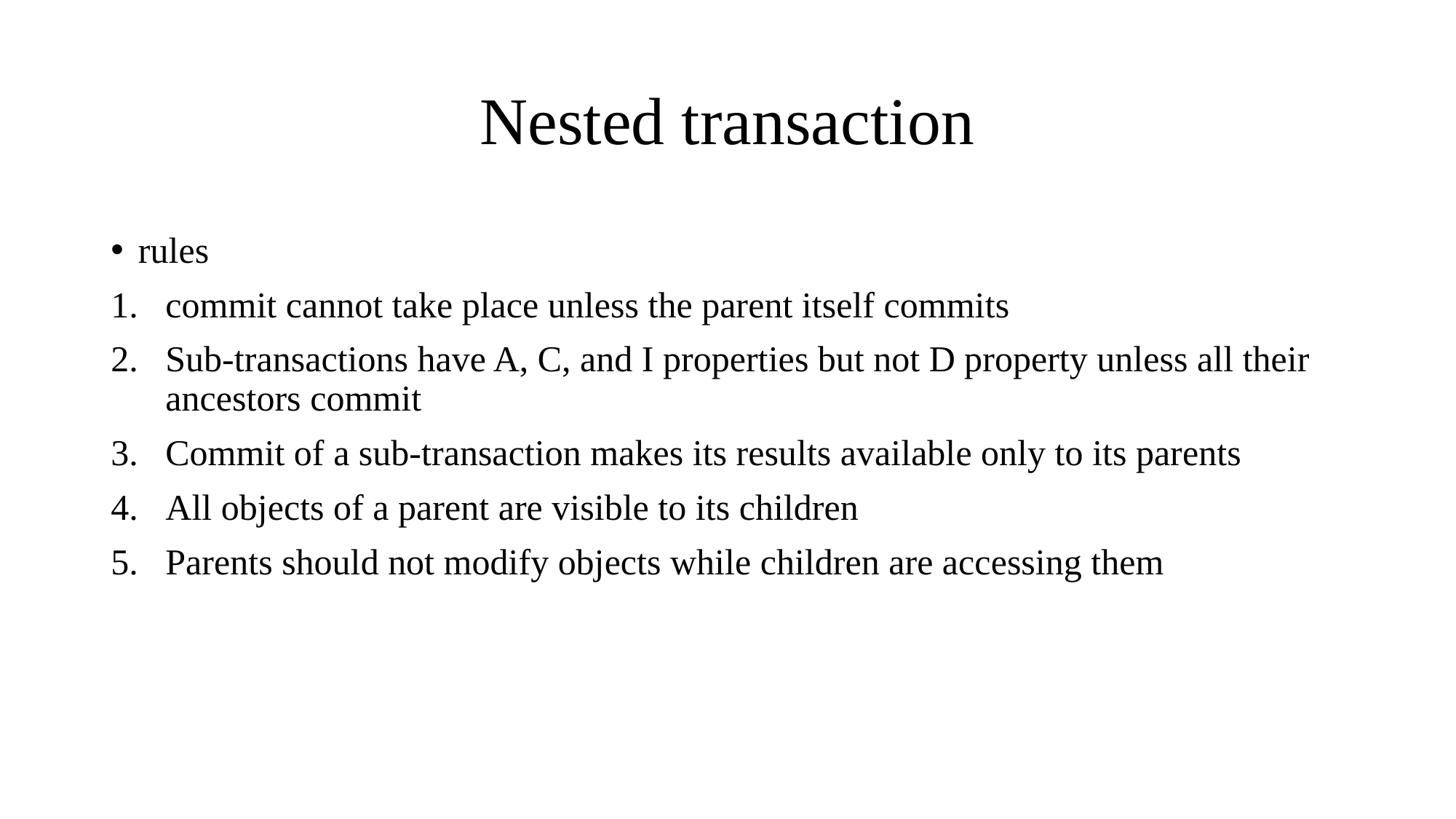

# Nested transaction
rules
commit cannot take place unless the parent itself commits
Sub-transactions have A, C, and I properties but not D property unless all their ancestors commit
Commit of a sub-transaction makes its results available only to its parents
All objects of a parent are visible to its children
Parents should not modify objects while children are accessing them